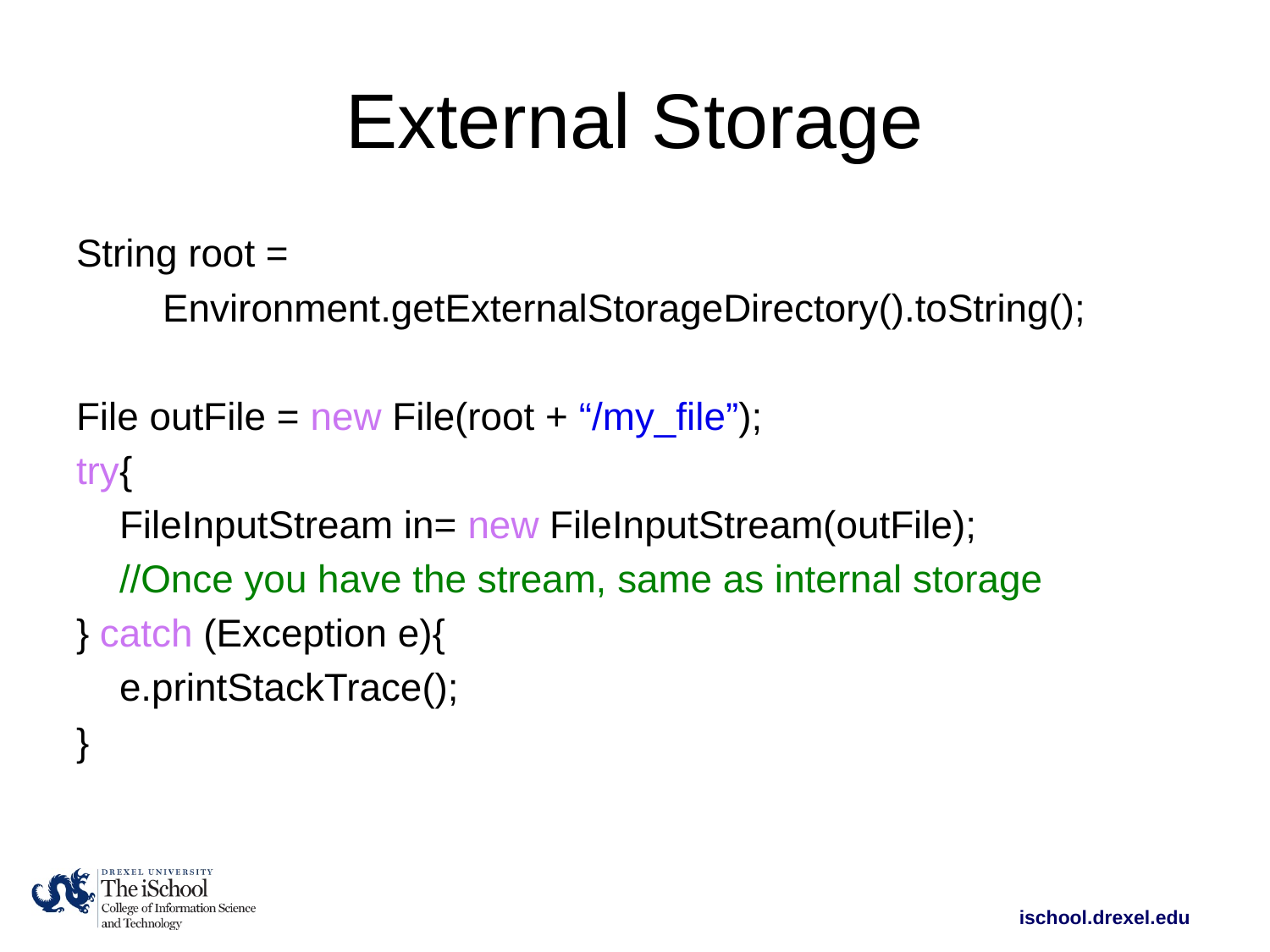

# External Storage
String root =
        Environment.getExternalStorageDirectory().toString();

File outFile = new File(root + “/my_file”);
try{
    FileInputStream in= new FileInputStream(outFile);
    //Once you have the stream, same as internal storage
} catch (Exception e){
    e.printStackTrace();
}